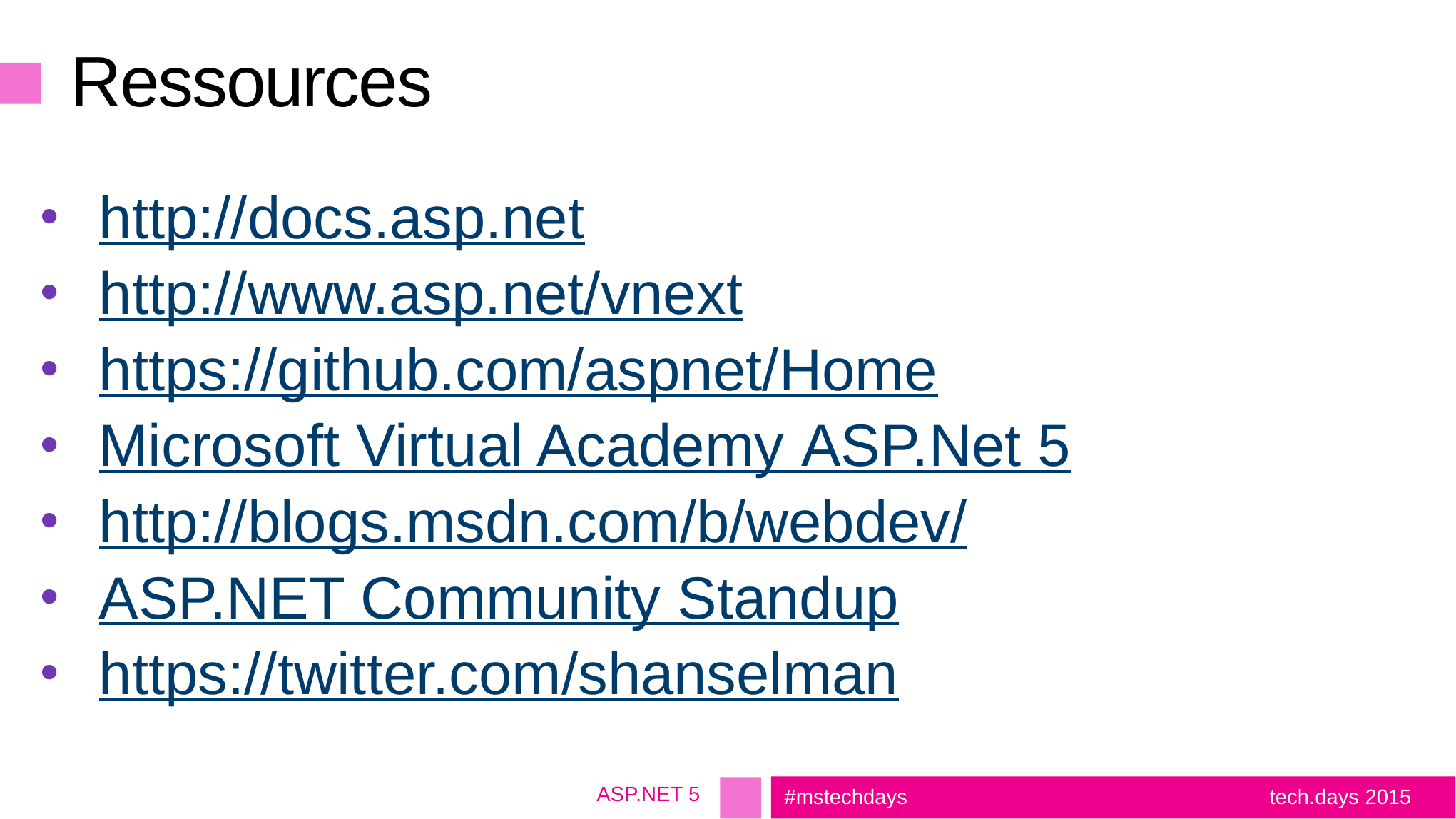

# Ressources
http://docs.asp.net
http://www.asp.net/vnext
https://github.com/aspnet/Home
Microsoft Virtual Academy ASP.Net 5
http://blogs.msdn.com/b/webdev/
ASP.NET Community Standup
https://twitter.com/shanselman
ASP.NET 5